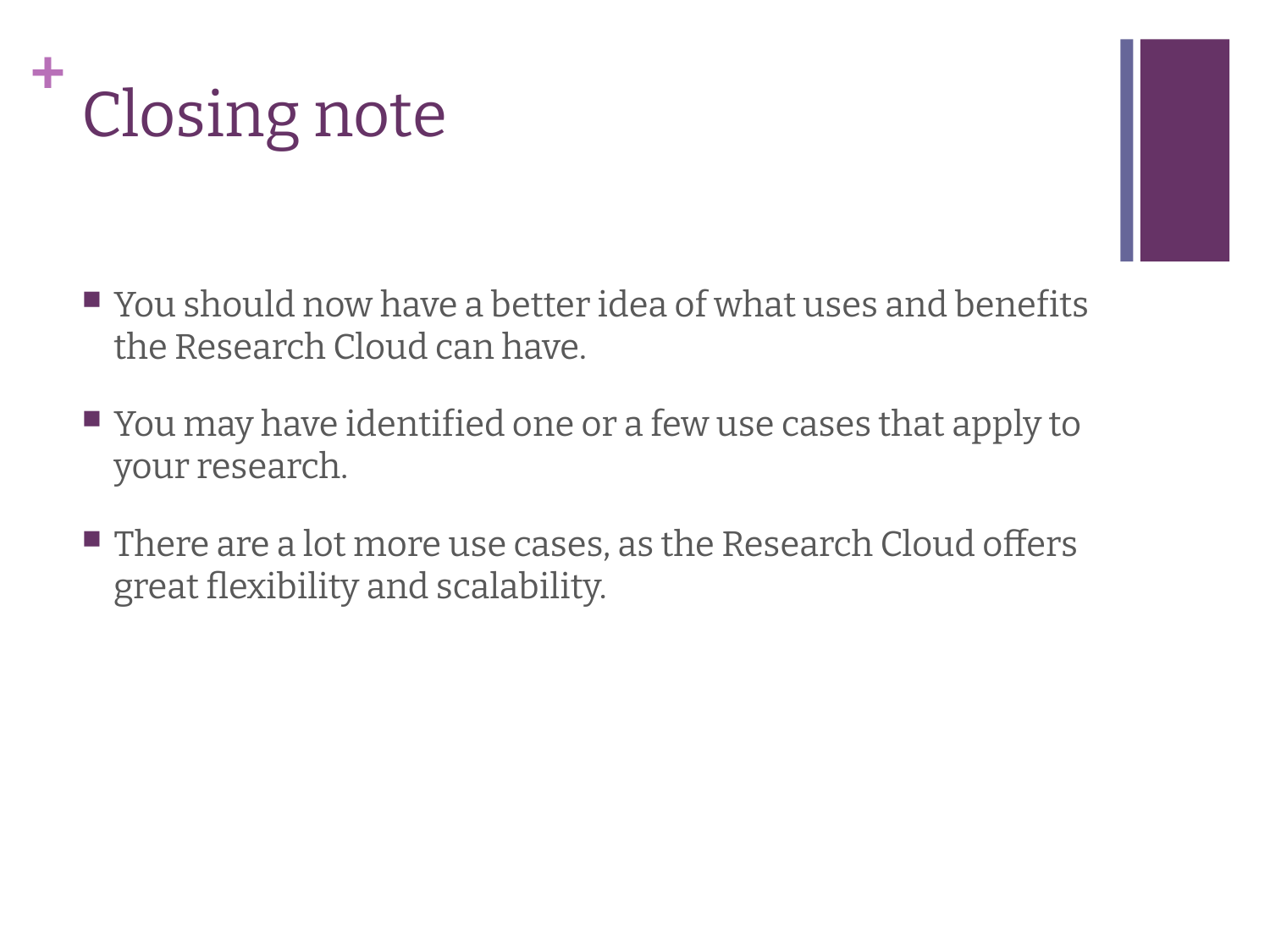

# Closing note
You should now have a better idea of what uses and benefits the Research Cloud can have.
You may have identified one or a few use cases that apply to your research.
There are a lot more use cases, as the Research Cloud offers great flexibility and scalability.